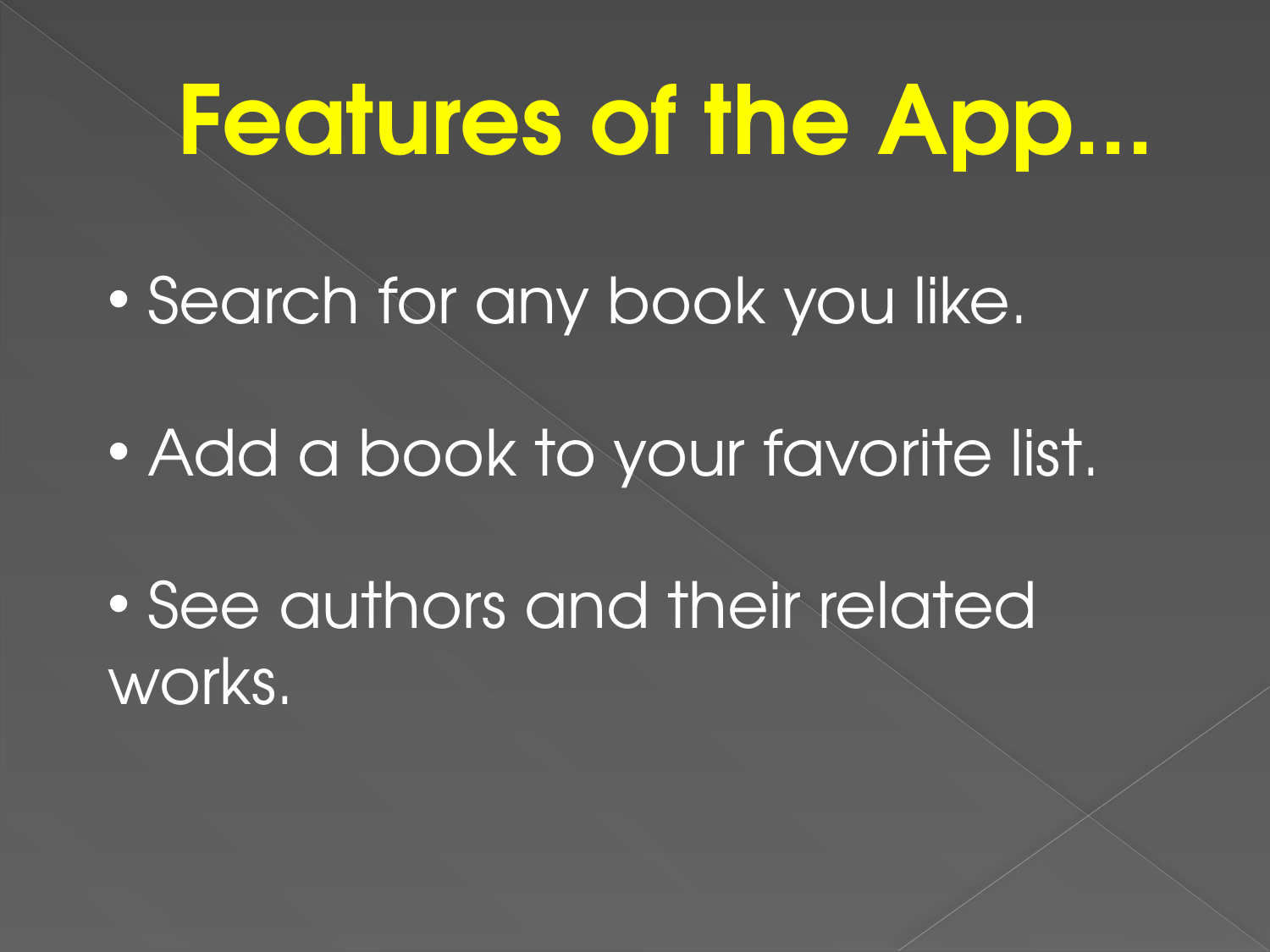

Features of the App...
 Search for any book you like.

 Add a book to your favorite list.

 See authors and their related works.